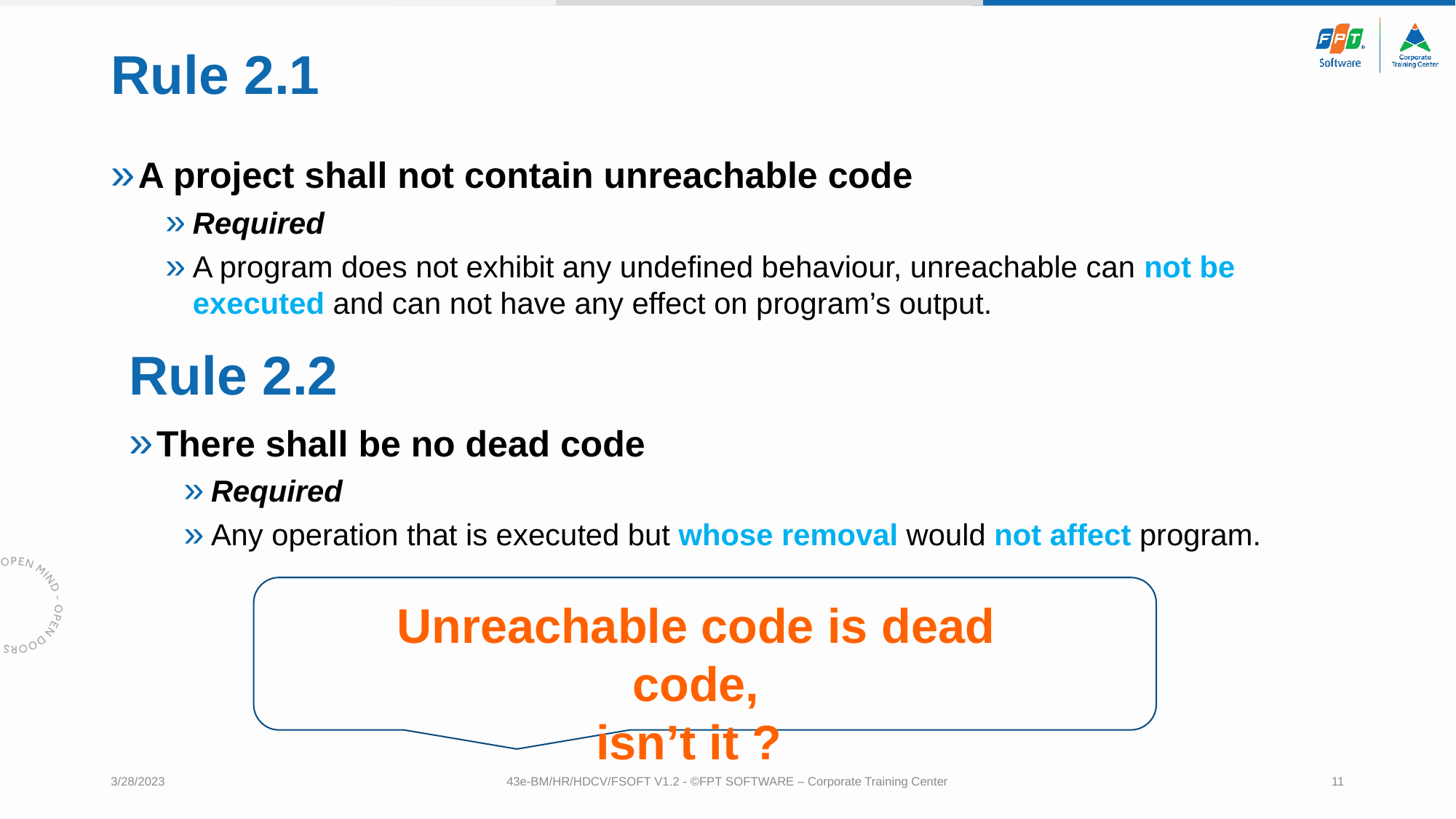

# Rule 2.1
A project shall not contain unreachable code
Required
A program does not exhibit any undefined behaviour, unreachable can not be executed and can not have any effect on program’s output.
Rule 2.2
There shall be no dead code
Required
Any operation that is executed but whose removal would not affect program.

Unreachable code is dead code,
isn’t it ?
3/28/2023
43e-BM/HR/HDCV/FSOFT V1.2 - ©FPT SOFTWARE – Corporate Training Center
11